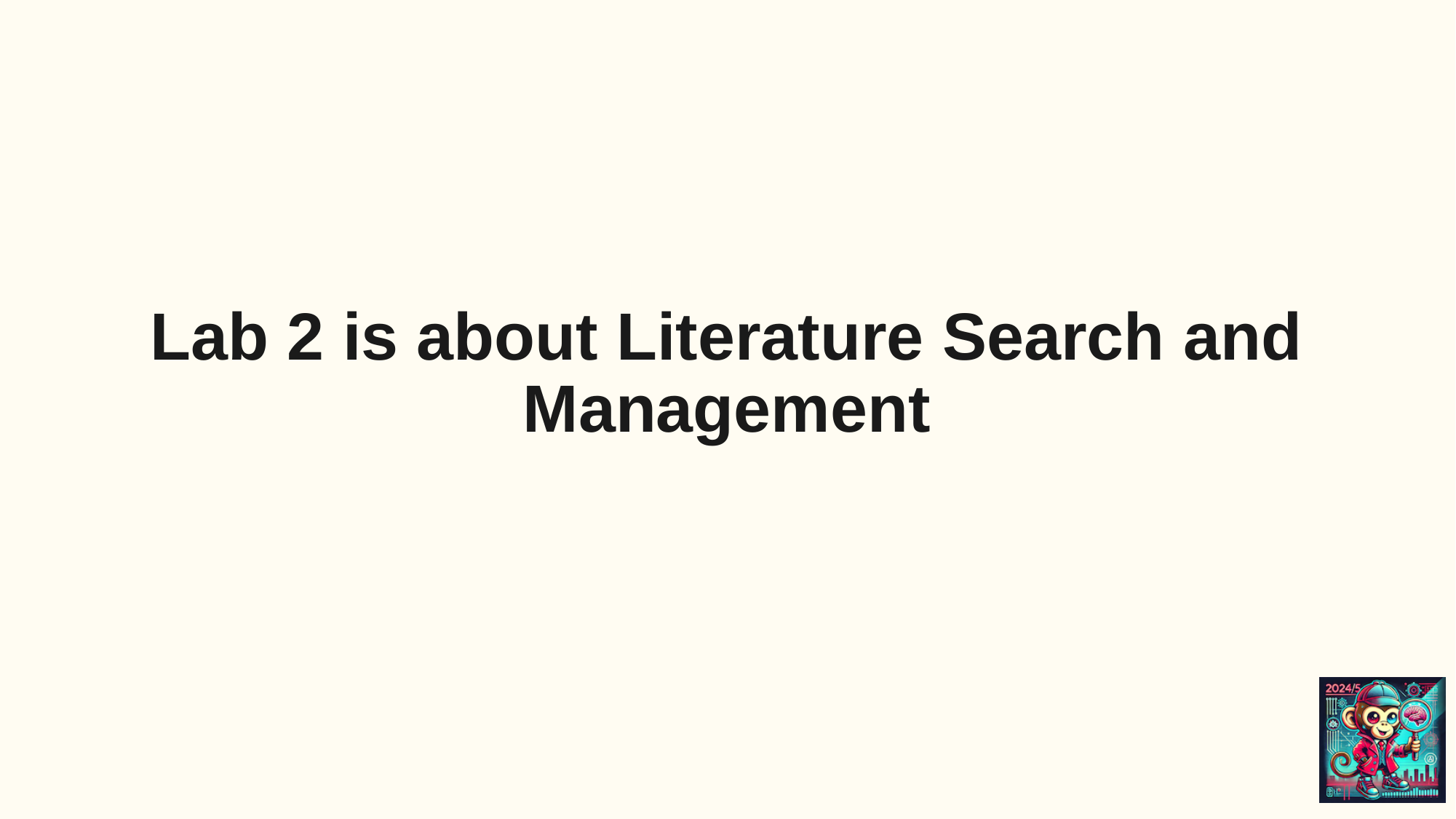

# Lab 2 is about Literature Search and Management